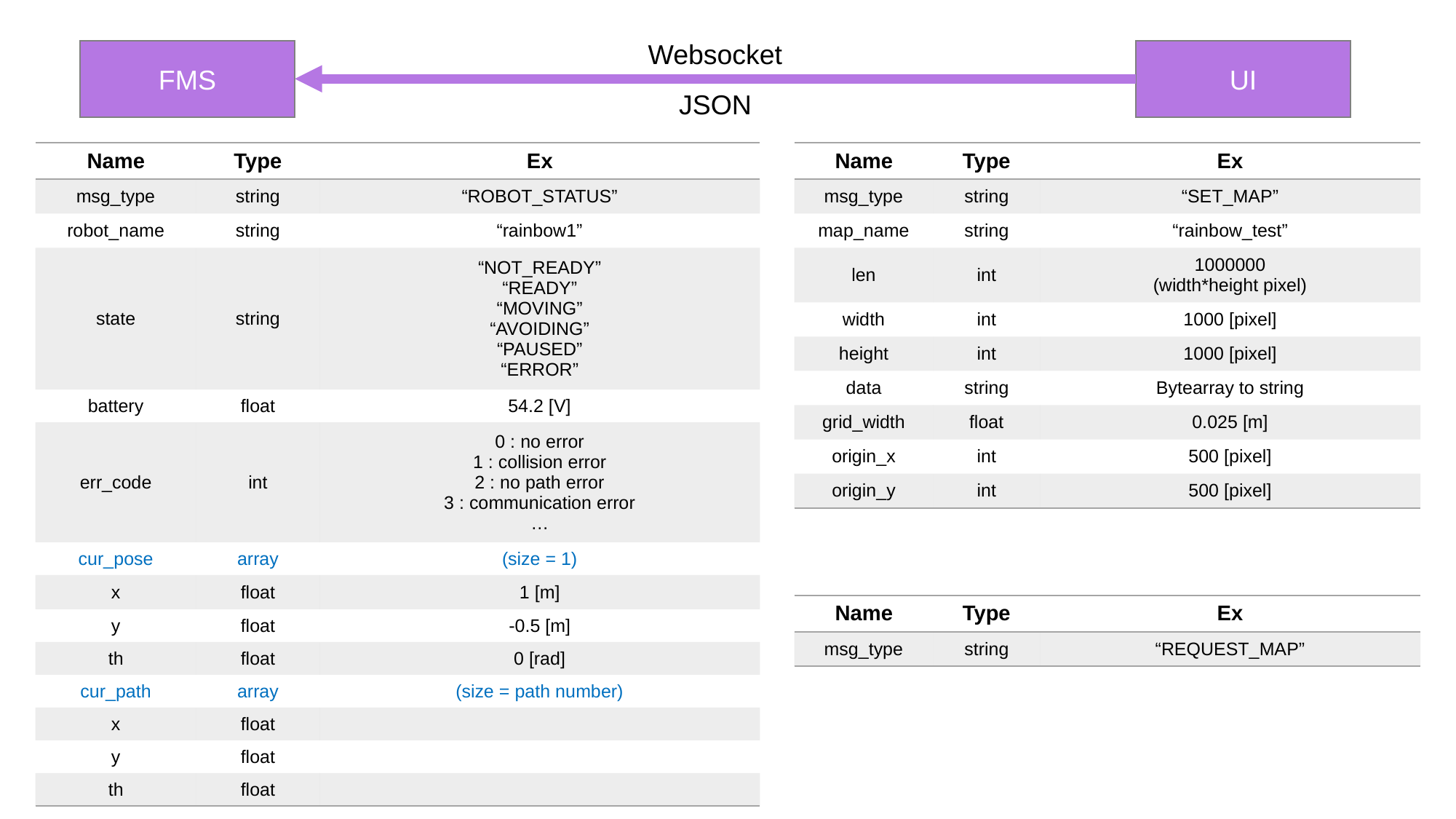

Websocket
FMS
UI
JSON
| Name | Type | Ex |
| --- | --- | --- |
| msg\_type | string | “ROBOT\_STATUS” |
| robot\_name | string | “rainbow1” |
| state | string | “NOT\_READY” “READY” “MOVING” “AVOIDING” “PAUSED” “ERROR” |
| battery | float | 54.2 [V] |
| err\_code | int | 0 : no error 1 : collision error 2 : no path error 3 : communication error … |
| cur\_pose | array | (size = 1) |
| x | float | 1 [m] |
| y | float | -0.5 [m] |
| th | float | 0 [rad] |
| cur\_path | array | (size = path number) |
| x | float |  |
| y | float |  |
| th | float |  |
| Name | Type | Ex |
| --- | --- | --- |
| msg\_type | string | “SET\_MAP” |
| map\_name | string | “rainbow\_test” |
| len | int | 1000000 (width\*height pixel) |
| width | int | 1000 [pixel] |
| height | int | 1000 [pixel] |
| data | string | Bytearray to string |
| grid\_width | float | 0.025 [m] |
| origin\_x | int | 500 [pixel] |
| origin\_y | int | 500 [pixel] |
| Name | Type | Ex |
| --- | --- | --- |
| msg\_type | string | “REQUEST\_MAP” |